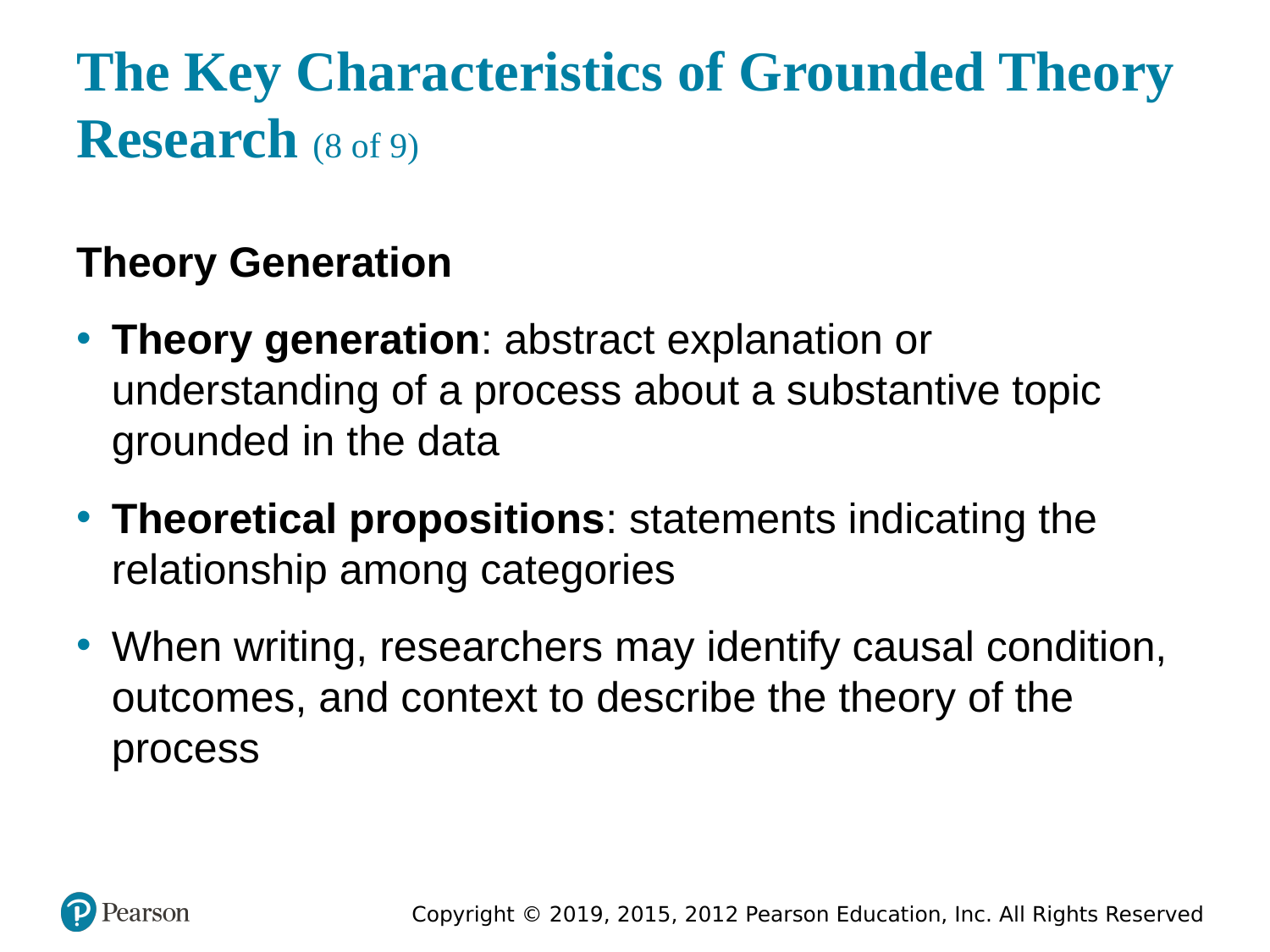

# The Key Characteristics of Grounded Theory Research (8 of 9)
Theory Generation
Theory generation: abstract explanation or understanding of a process about a substantive topic grounded in the data
Theoretical propositions: statements indicating the relationship among categories
When writing, researchers may identify causal condition, outcomes, and context to describe the theory of the process